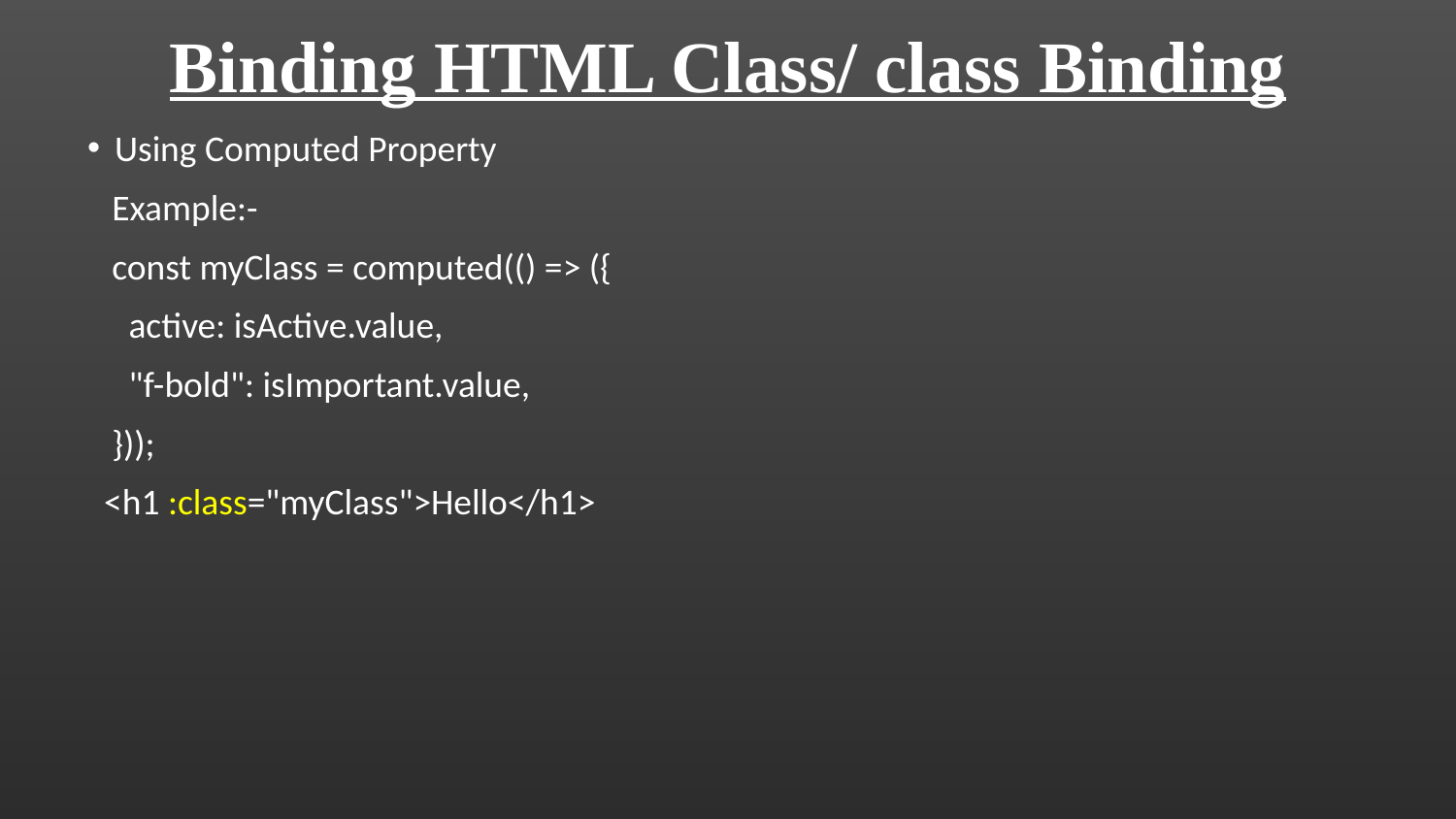

Binding HTML Class/ class Binding
Using Computed Property
   Example:-
   const myClass = computed(() => ({
     active: isActive.value,
     "f-bold": isImportant.value,
   }));
  <h1 :class="myClass">Hello</h1>